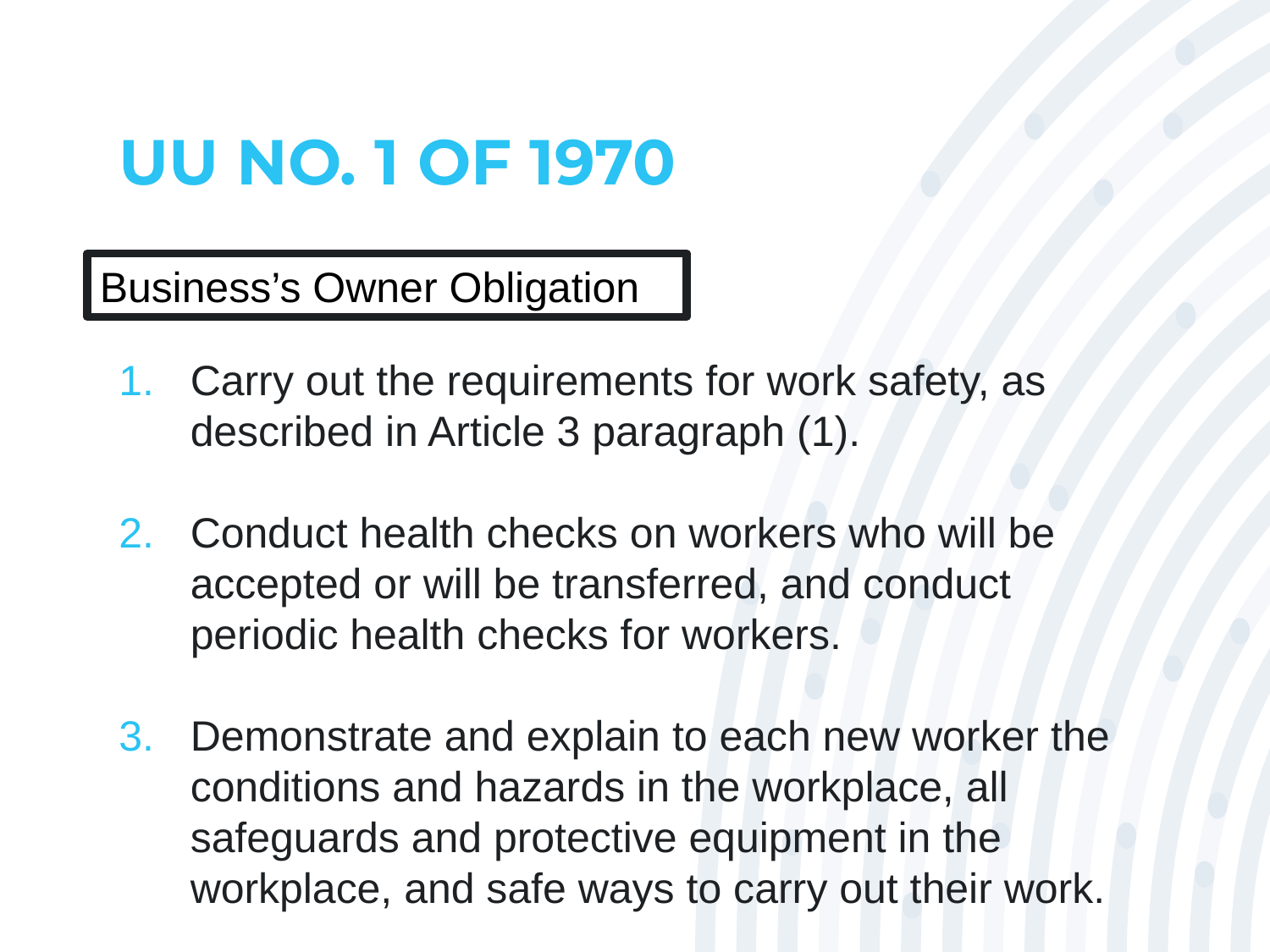

# UU NO. 1 OF 1970
Business’s Owner Obligation
Carry out the requirements for work safety, as described in Article 3 paragraph (1).

Conduct health checks on workers who will be accepted or will be transferred, and conduct periodic health checks for workers.

Demonstrate and explain to each new worker the conditions and hazards in the workplace, all safeguards and protective equipment in the workplace, and safe ways to carry out their work.